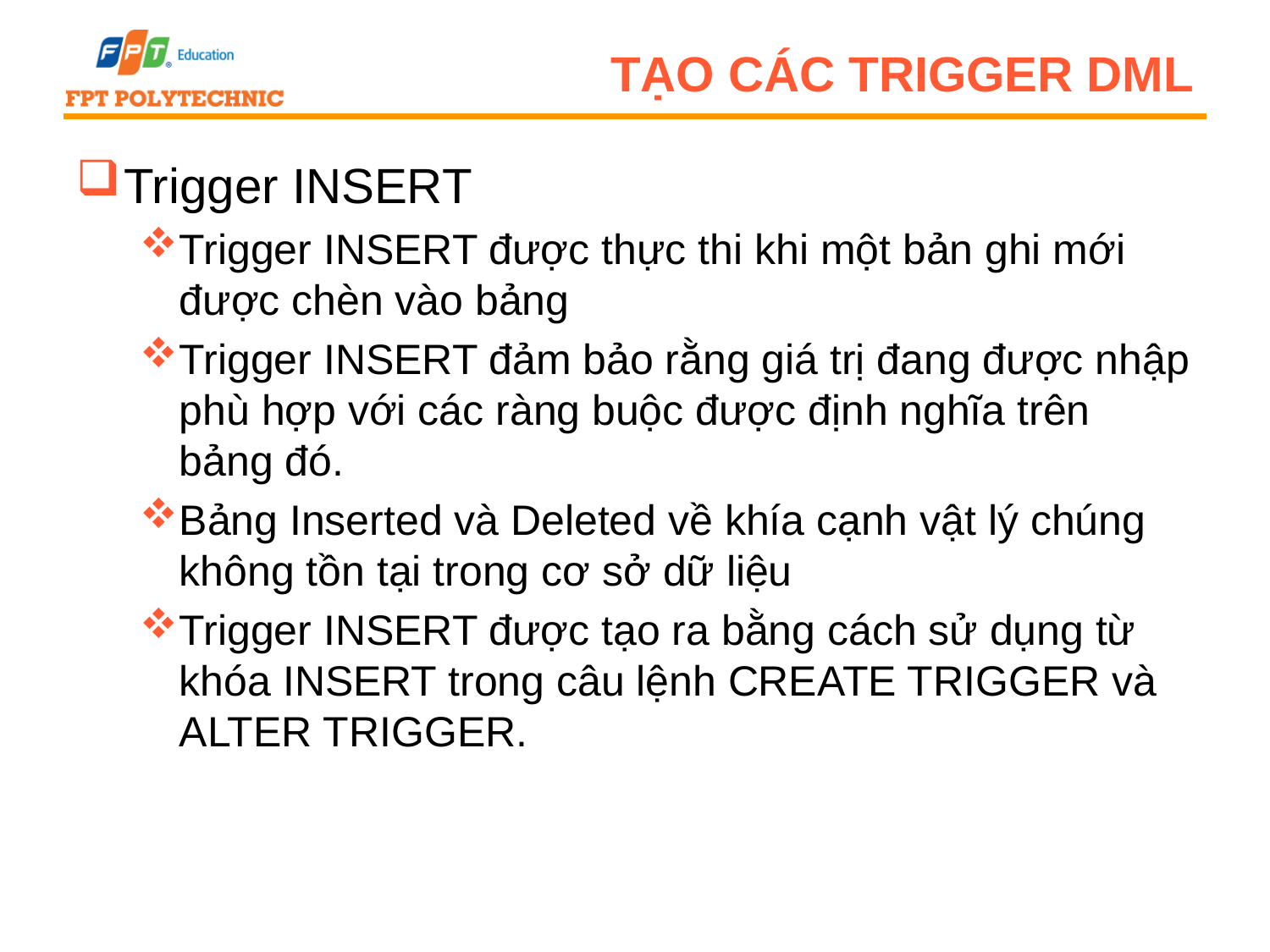

# Tạo các trigger DML
Trigger INSERT
Trigger INSERT được thực thi khi một bản ghi mới được chèn vào bảng
Trigger INSERT đảm bảo rằng giá trị đang được nhập phù hợp với các ràng buộc được định nghĩa trên bảng đó.
Bảng Inserted và Deleted về khía cạnh vật lý chúng không tồn tại trong cơ sở dữ liệu
Trigger INSERT được tạo ra bằng cách sử dụng từ khóa INSERT trong câu lệnh CREATE TRIGGER và ALTER TRIGGER.